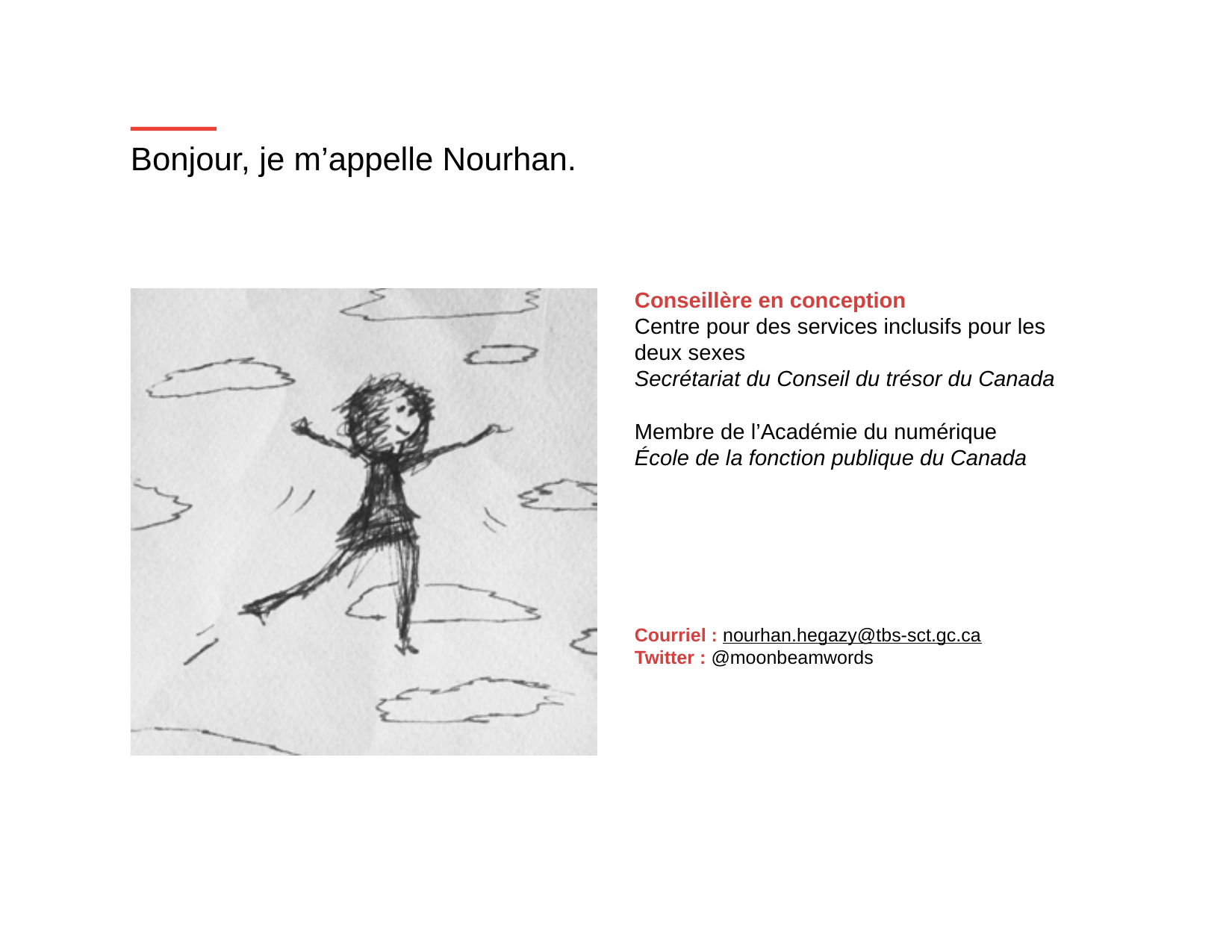

# Bonjour, je m’appelle Nourhan.
Conseillère en conception
Centre pour des services inclusifs pour les deux sexes
Secrétariat du Conseil du trésor du Canada

Membre de l’Académie du numérique
École de la fonction publique du Canada

Courriel : nourhan.hegazy@tbs-sct.gc.ca
Twitter : @moonbeamwords